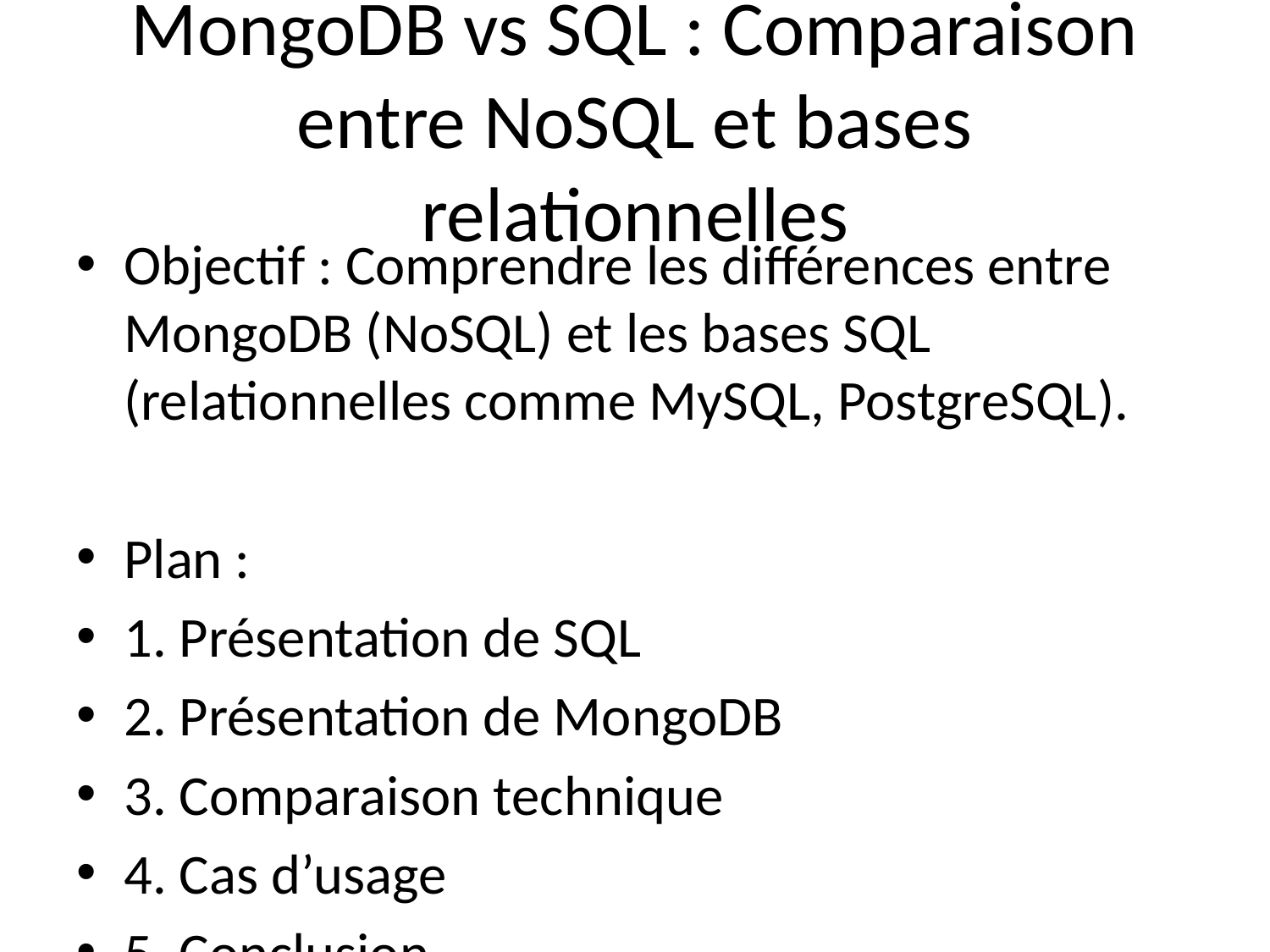

# MongoDB vs SQL : Comparaison entre NoSQL et bases relationnelles
Objectif : Comprendre les différences entre MongoDB (NoSQL) et les bases SQL (relationnelles comme MySQL, PostgreSQL).

Plan :
1. Présentation de SQL
2. Présentation de MongoDB
3. Comparaison technique
4. Cas d’usage
5. Conclusion